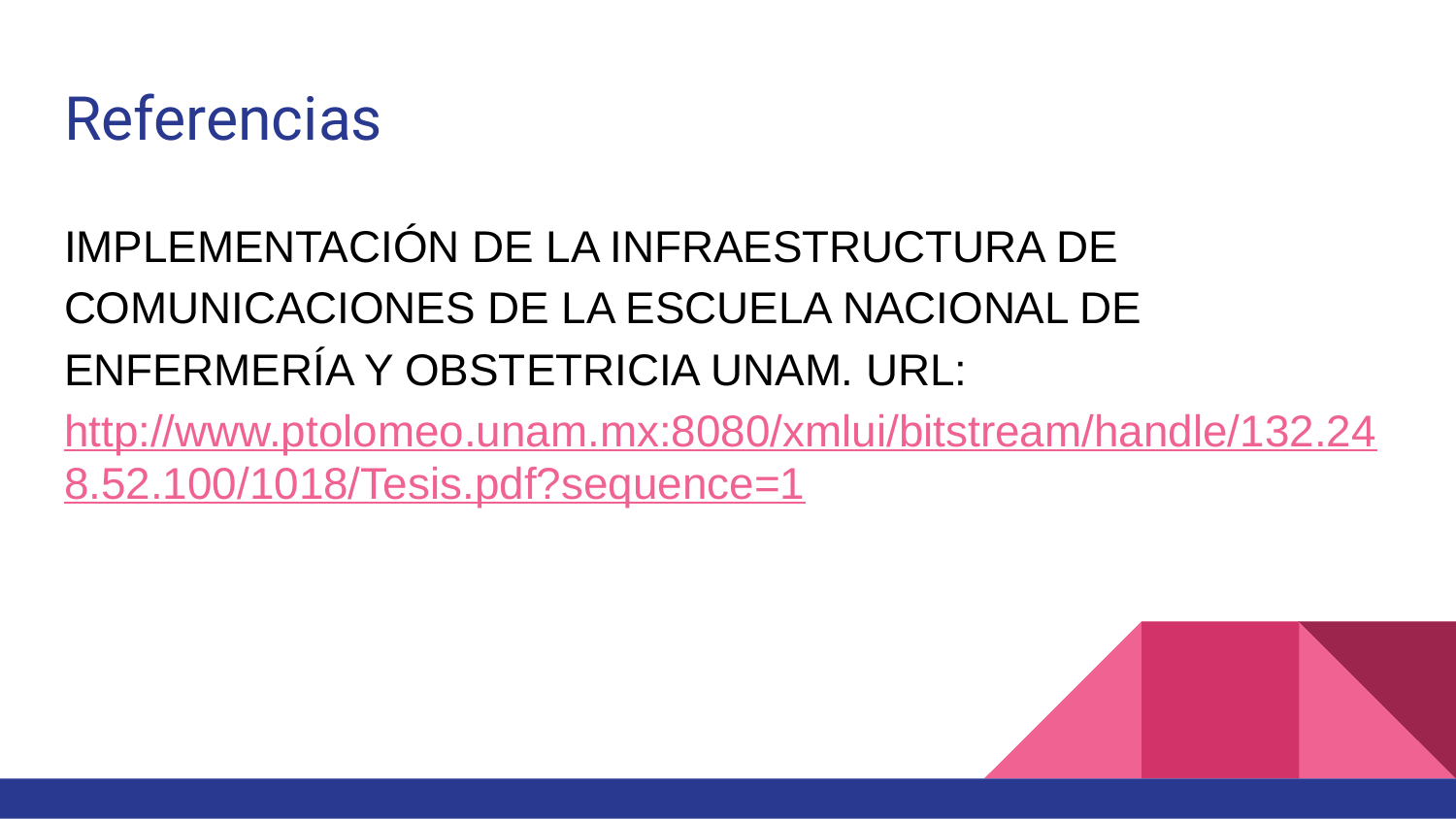

# Referencias
IMPLEMENTACIÓN DE LA INFRAESTRUCTURA DE COMUNICACIONES DE LA ESCUELA NACIONAL DE ENFERMERÍA Y OBSTETRICIA UNAM. URL: http://www.ptolomeo.unam.mx:8080/xmlui/bitstream/handle/132.248.52.100/1018/Tesis.pdf?sequence=1